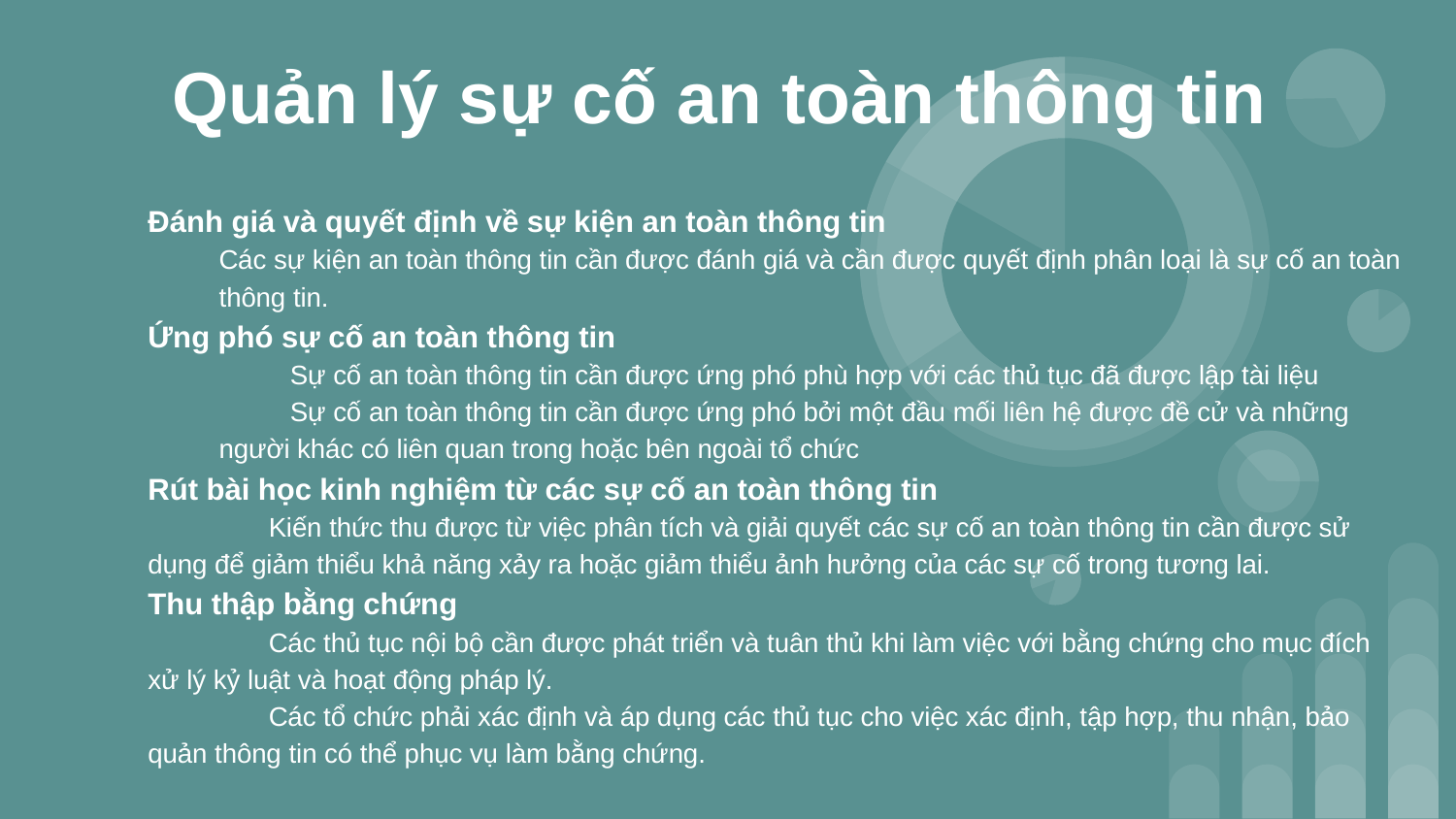

# Quản lý sự cố an toàn thông tin

Đánh giá và quyết định về sự kiện an toàn thông tin
Các sự kiện an toàn thông tin cần được đánh giá và cần được quyết định phân loại là sự cố an toàn thông tin.
Ứng phó sự cố an toàn thông tin
Sự cố an toàn thông tin cần được ứng phó phù hợp với các thủ tục đã được lập tài liệu
Sự cố an toàn thông tin cần được ứng phó bởi một đầu mối liên hệ được đề cử và những người khác có liên quan trong hoặc bên ngoài tổ chức
Rút bài học kinh nghiệm từ các sự cố an toàn thông tin
	Kiến thức thu được từ việc phân tích và giải quyết các sự cố an toàn thông tin cần được sử dụng để giảm thiểu khả năng xảy ra hoặc giảm thiểu ảnh hưởng của các sự cố trong tương lai.
Thu thập bằng chứng
	Các thủ tục nội bộ cần được phát triển và tuân thủ khi làm việc với bằng chứng cho mục đích xử lý kỷ luật và hoạt động pháp lý.
	Các tổ chức phải xác định và áp dụng các thủ tục cho việc xác định, tập hợp, thu nhận, bảo quản thông tin có thể phục vụ làm bằng chứng.